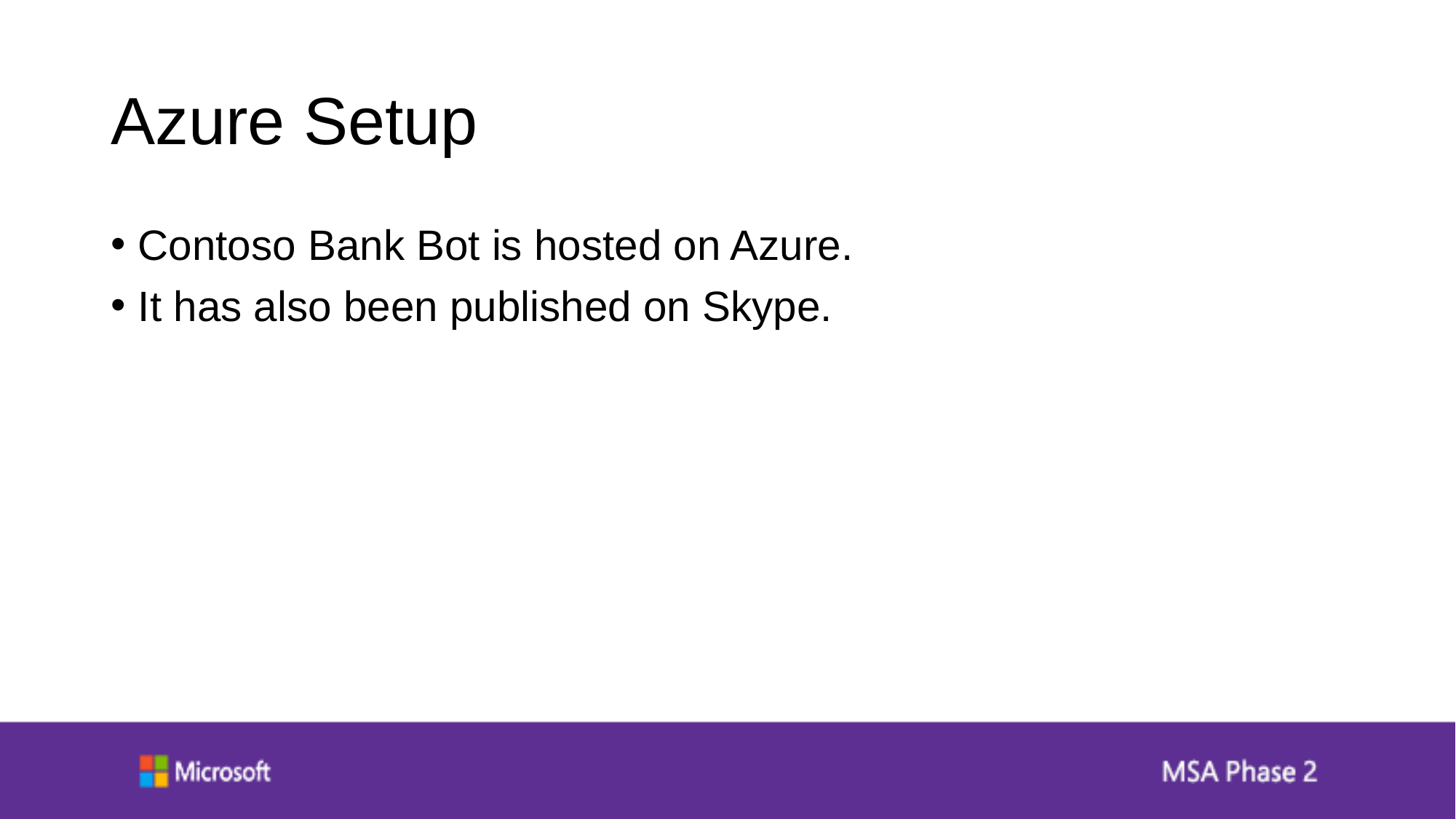

# Azure Setup
Contoso Bank Bot is hosted on Azure.
It has also been published on Skype.